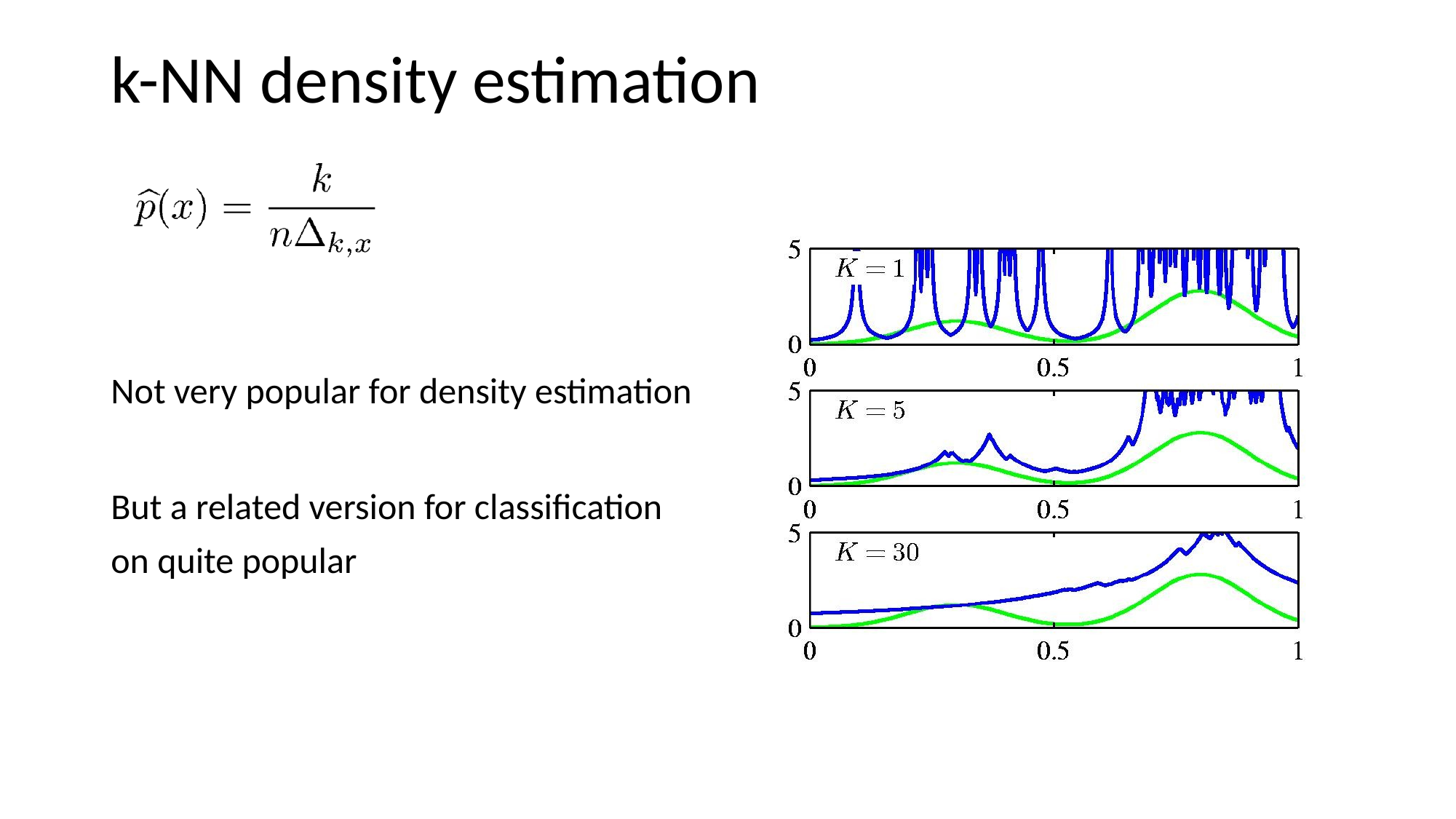

# k-NN density estimation

Not very popular for density estimation

But a related version for classification
on quite popular